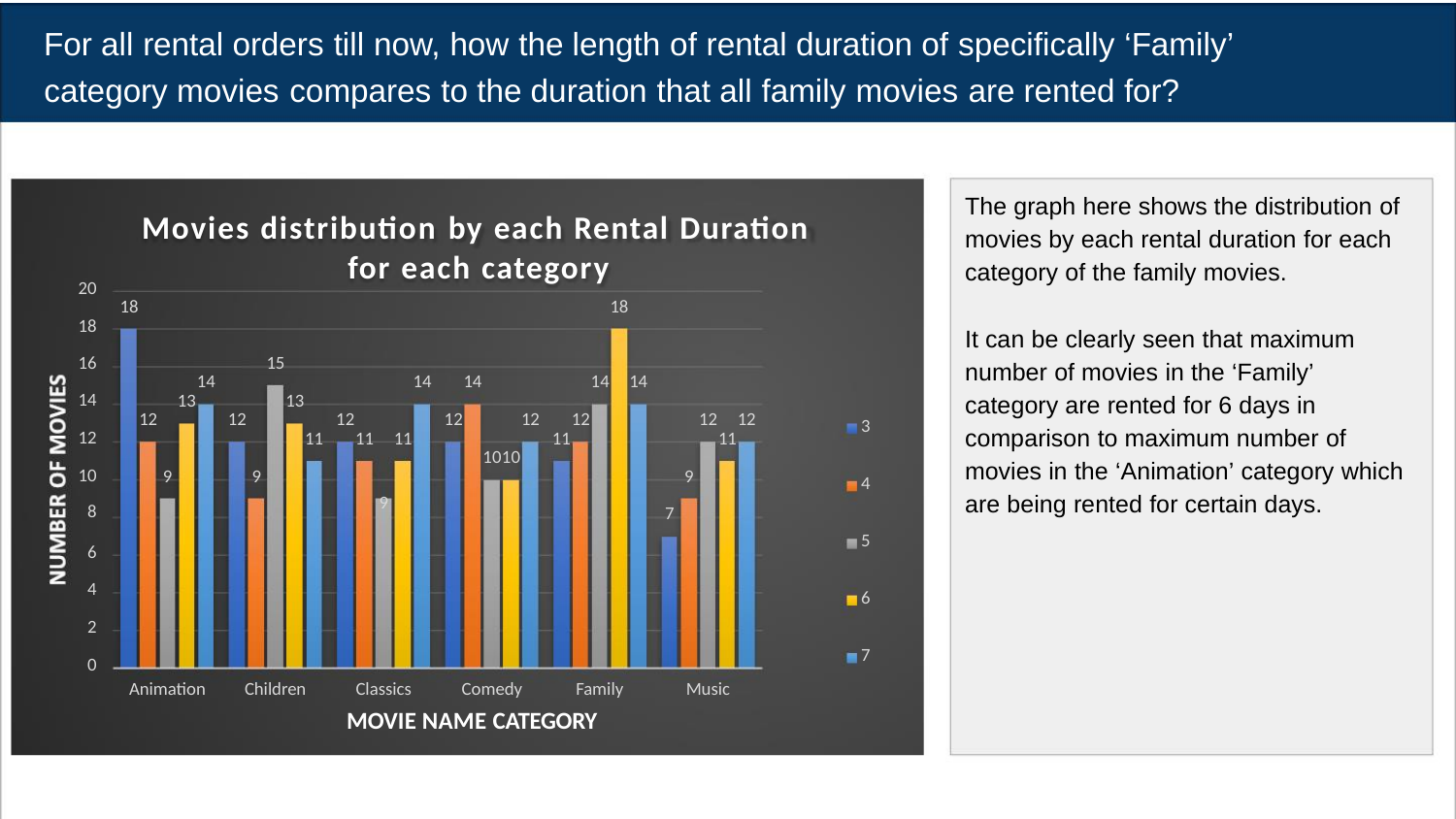

For all rental orders till now, how the length of rental duration of specifically ‘Family’
category movies compares to the duration that all family movies are rented for?
The graph here shows the distribution of
movies by each rental duration for each
category of the family movies.
Movies distribution by each Rental Duration
for each category
20
18
18
18
16
14
12
10
8
It can be clearly seen that maximum
number of movies in the ‘Family’
category are rented for 6 days in
comparison to maximum number of
movies in the ‘Animation’ category which
are being rented for certain days.
15
14
14
14
14 14
13
13
12
12
12
12
12
12
12 12
11
3
11
11 11
11
1010

9
9
9
9
4
5
6
7
7
6
4
2
0
Animation
Children
Classics
Comedy
Family
Music
MOVIE NAME CATEGORY